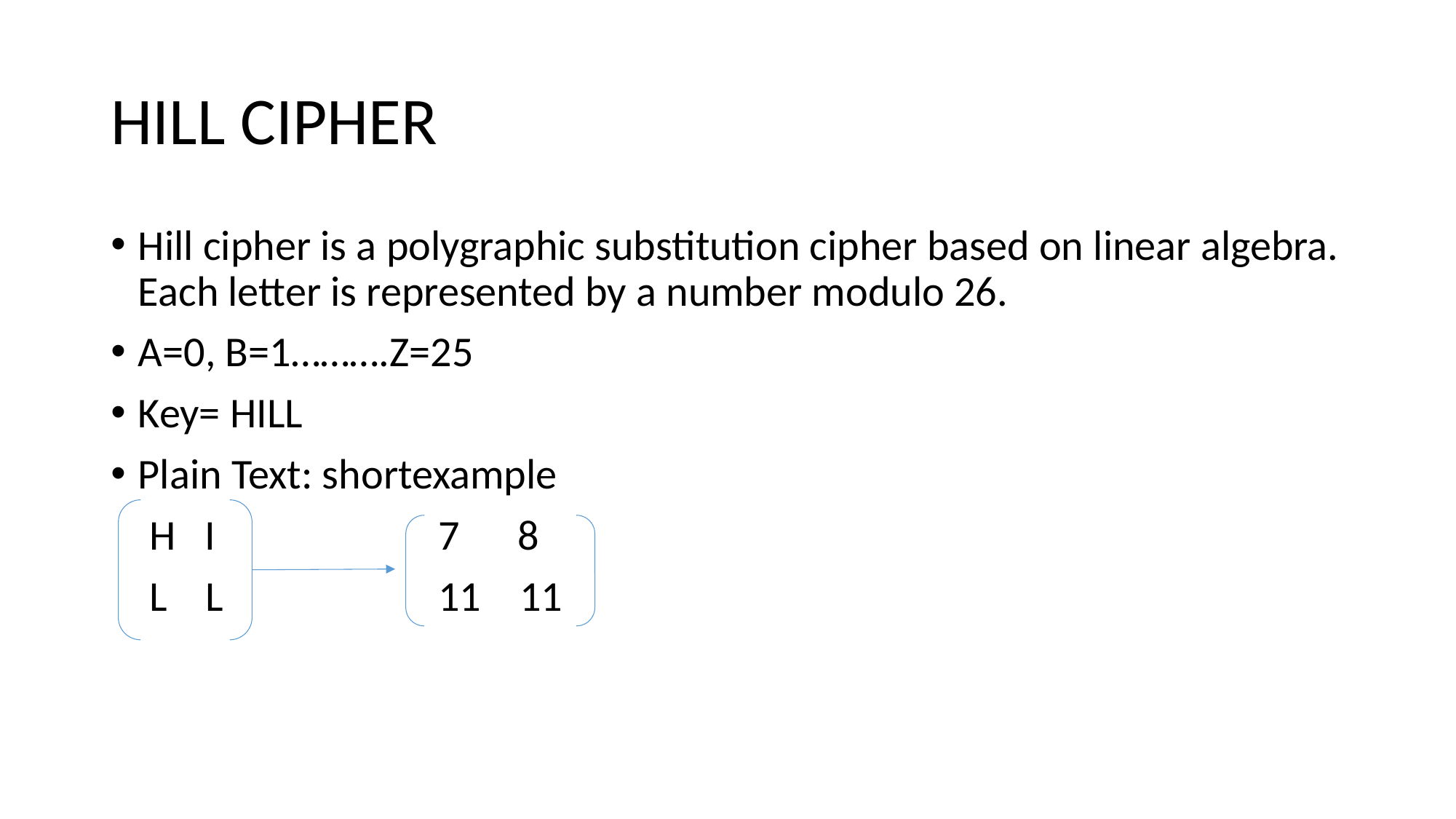

# HILL CIPHER
Hill cipher is a polygraphic substitution cipher based on linear algebra. Each letter is represented by a number modulo 26.
A=0, B=1……….Z=25
Key= HILL
Plain Text: shortexample
    H   I      		7      8
    L    L       		11    11